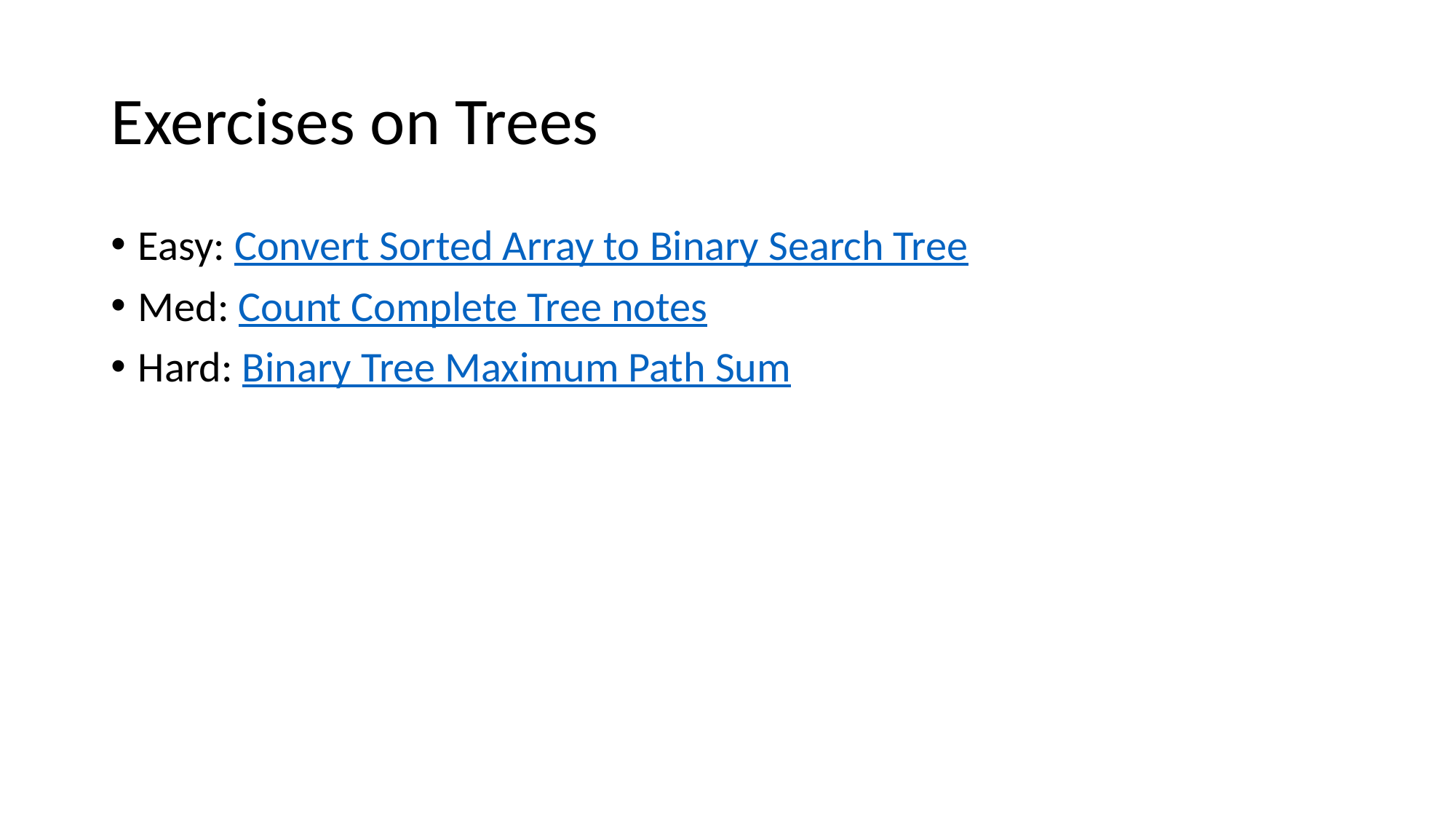

# Exercises on Trees
Easy: Convert Sorted Array to Binary Search Tree
Med: Count Complete Tree notes
Hard: Binary Tree Maximum Path Sum